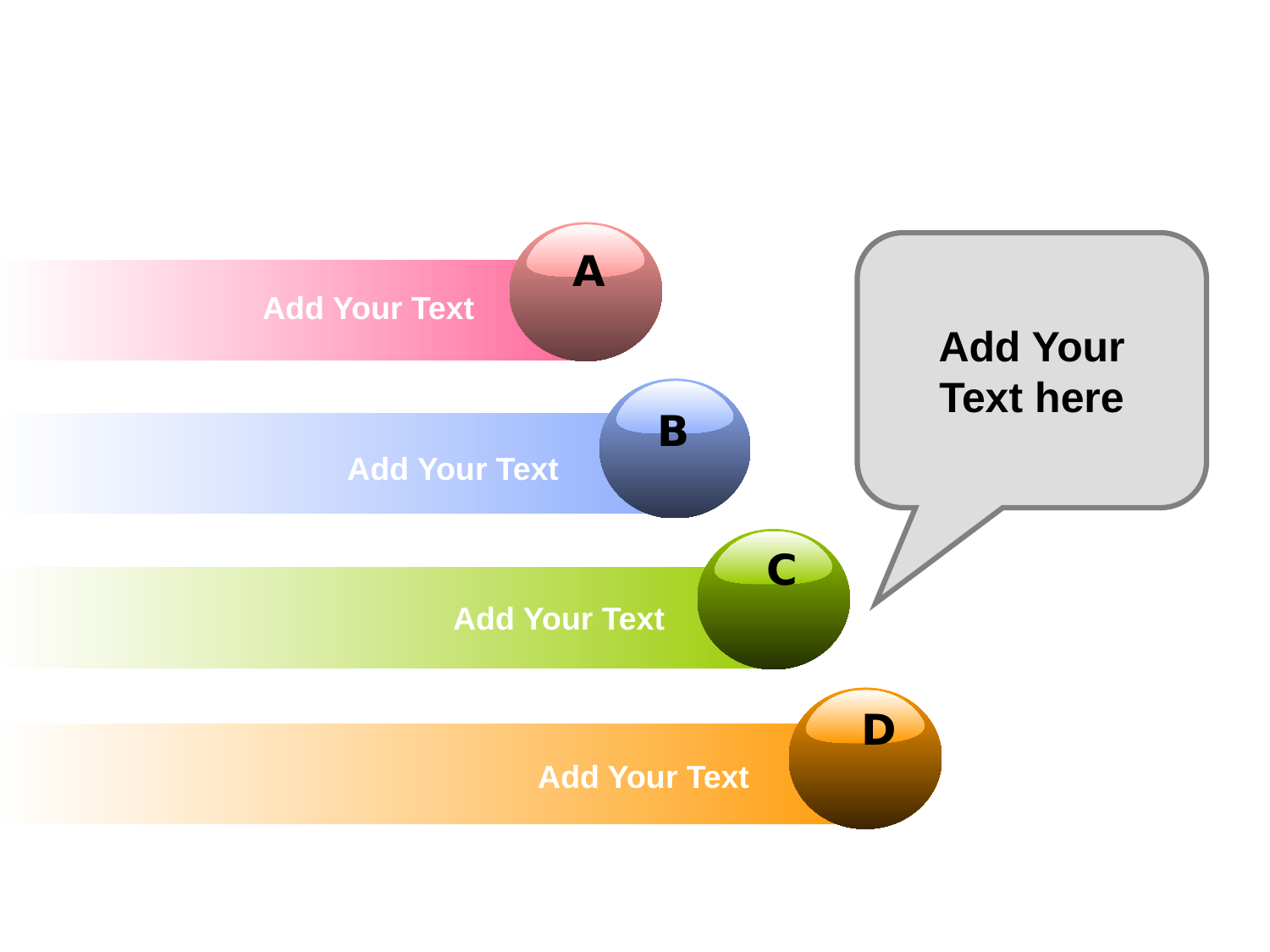

A
Add Your
Text here

Add Your Text

B

Add Your Text

C

Add Your Text

D

Add Your Text